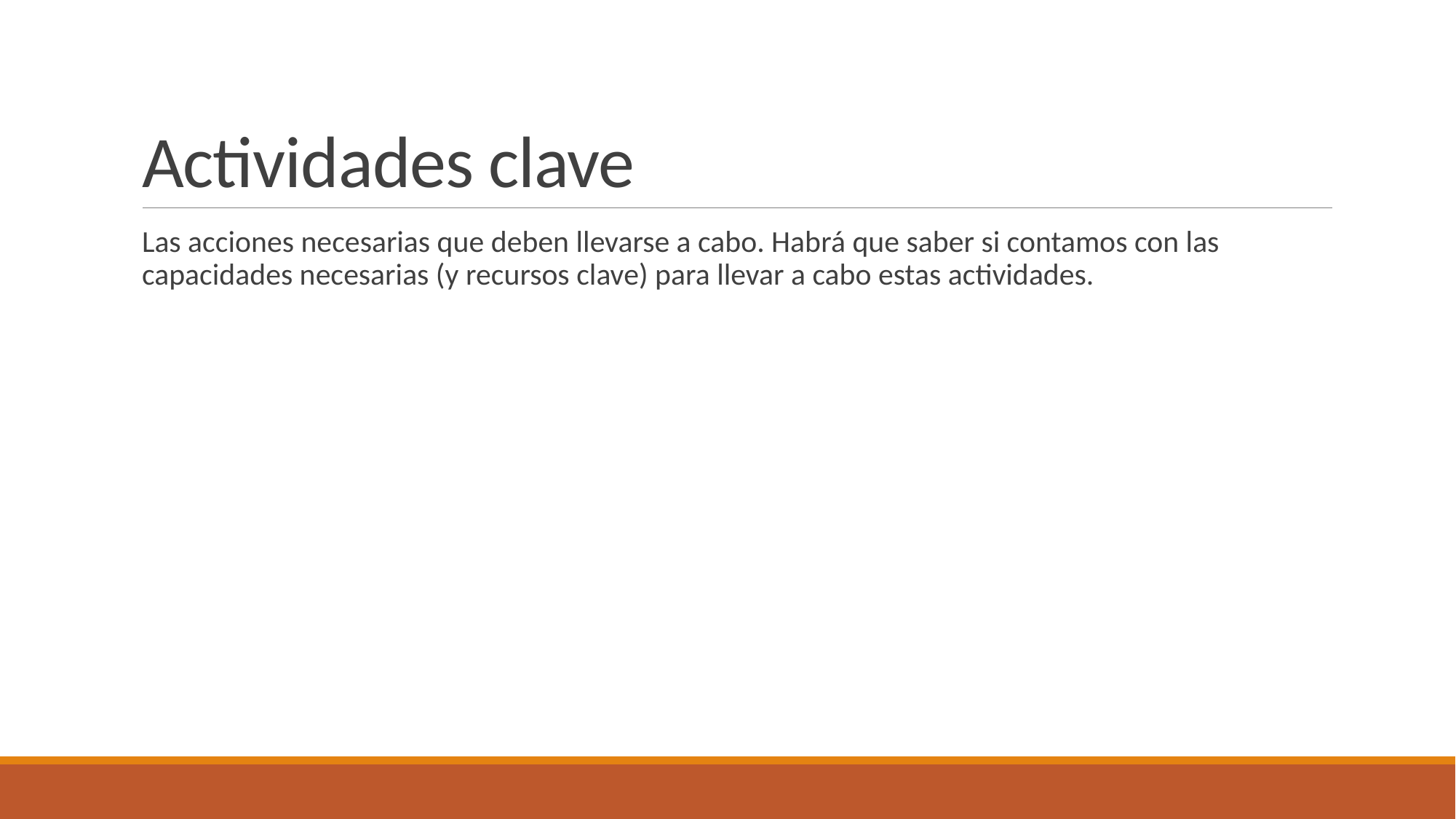

# Actividades clave
Las acciones necesarias que deben llevarse a cabo. Habrá que saber si contamos con las capacidades necesarias (y recursos clave) para llevar a cabo estas actividades.